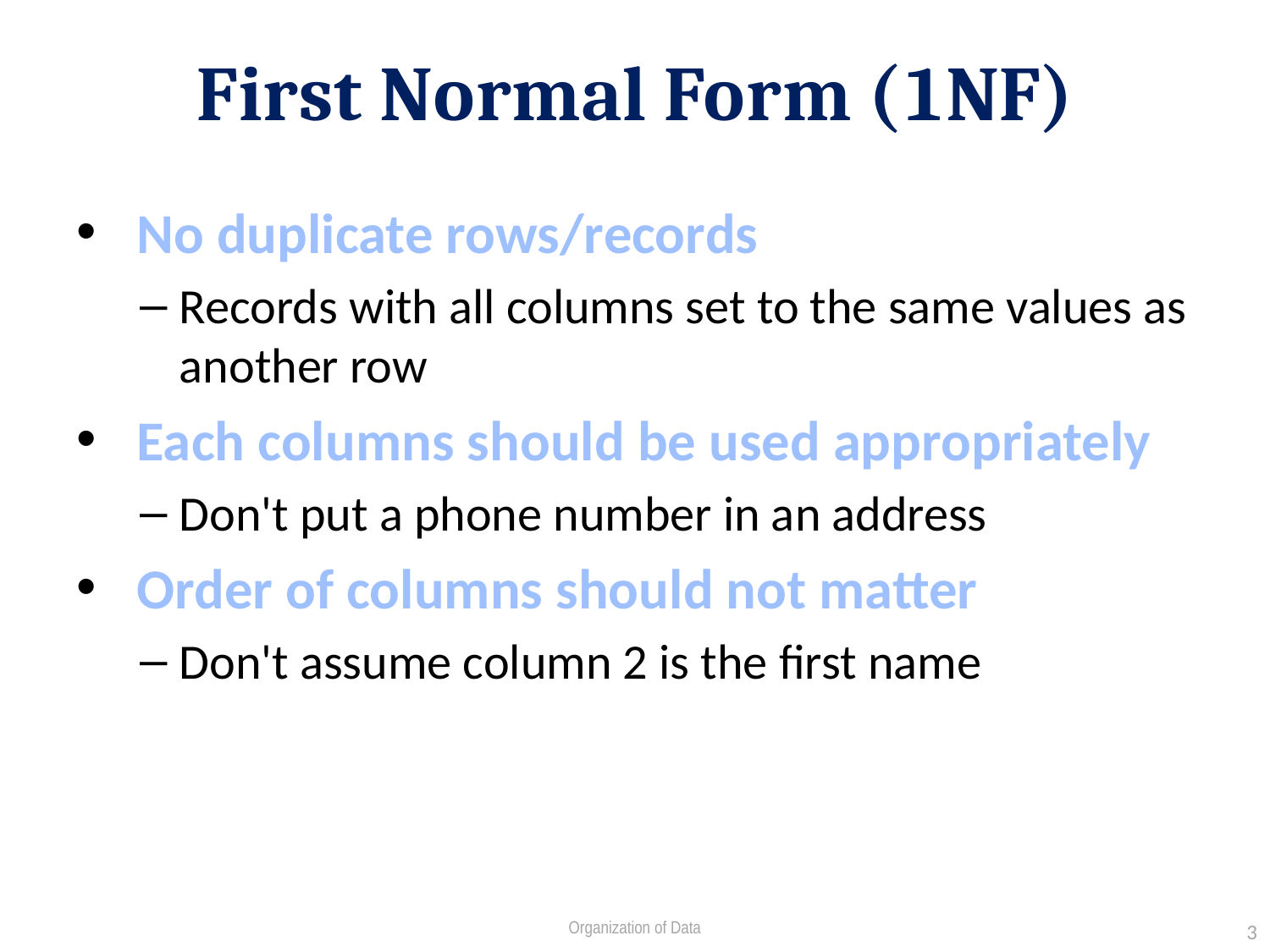

# First Normal Form (1NF)
 No duplicate rows/records
Records with all columns set to the same values as another row
 Each columns should be used appropriately
Don't put a phone number in an address
 Order of columns should not matter
Don't assume column 2 is the first name

Organization of Data
3